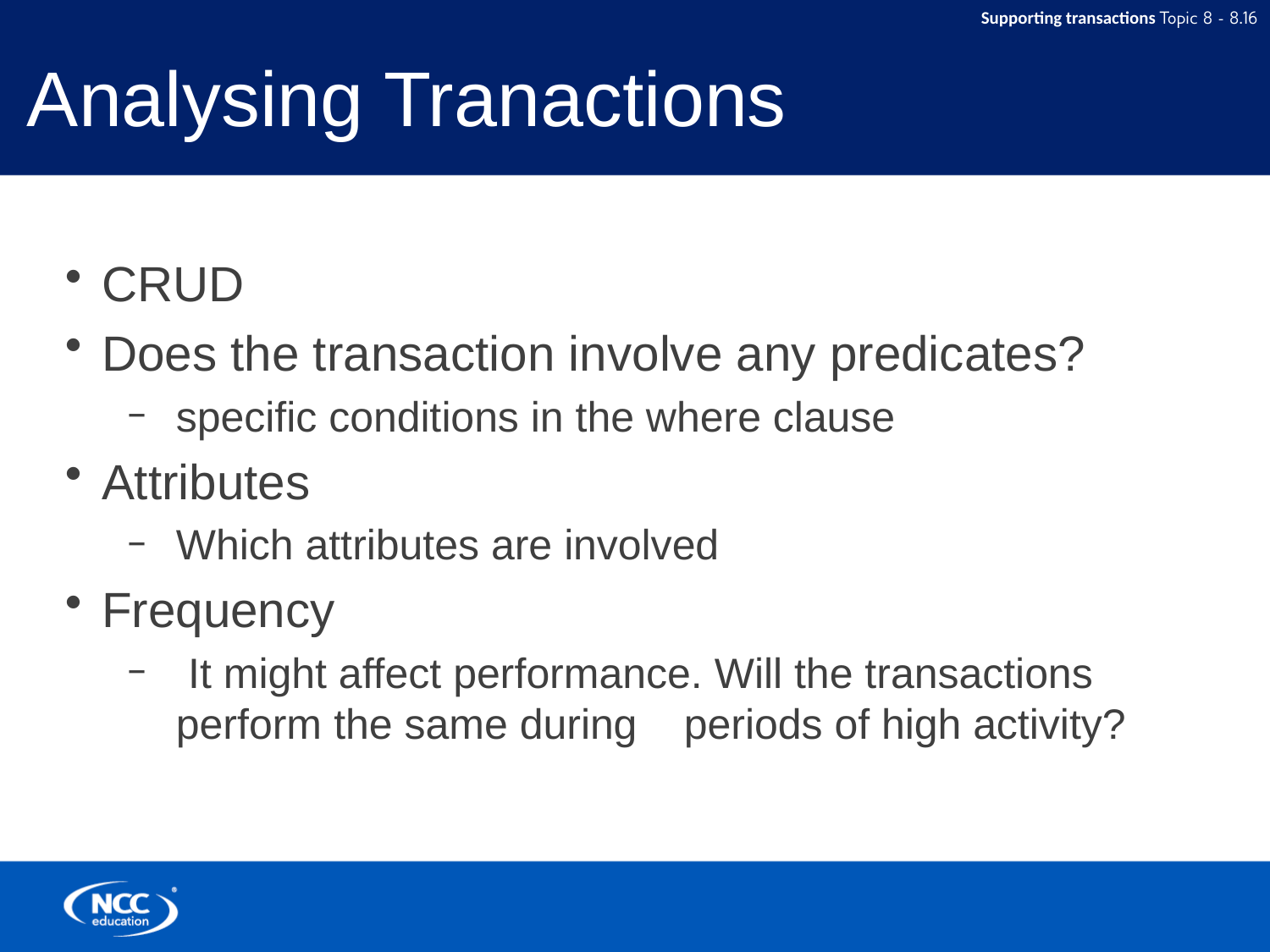

# Analysing Tranactions
CRUD
Does the transaction involve any predicates?
specific conditions in the where clause
Attributes
Which attributes are involved
Frequency
 It might affect performance. Will the transactions perform the same during 	periods of high activity?